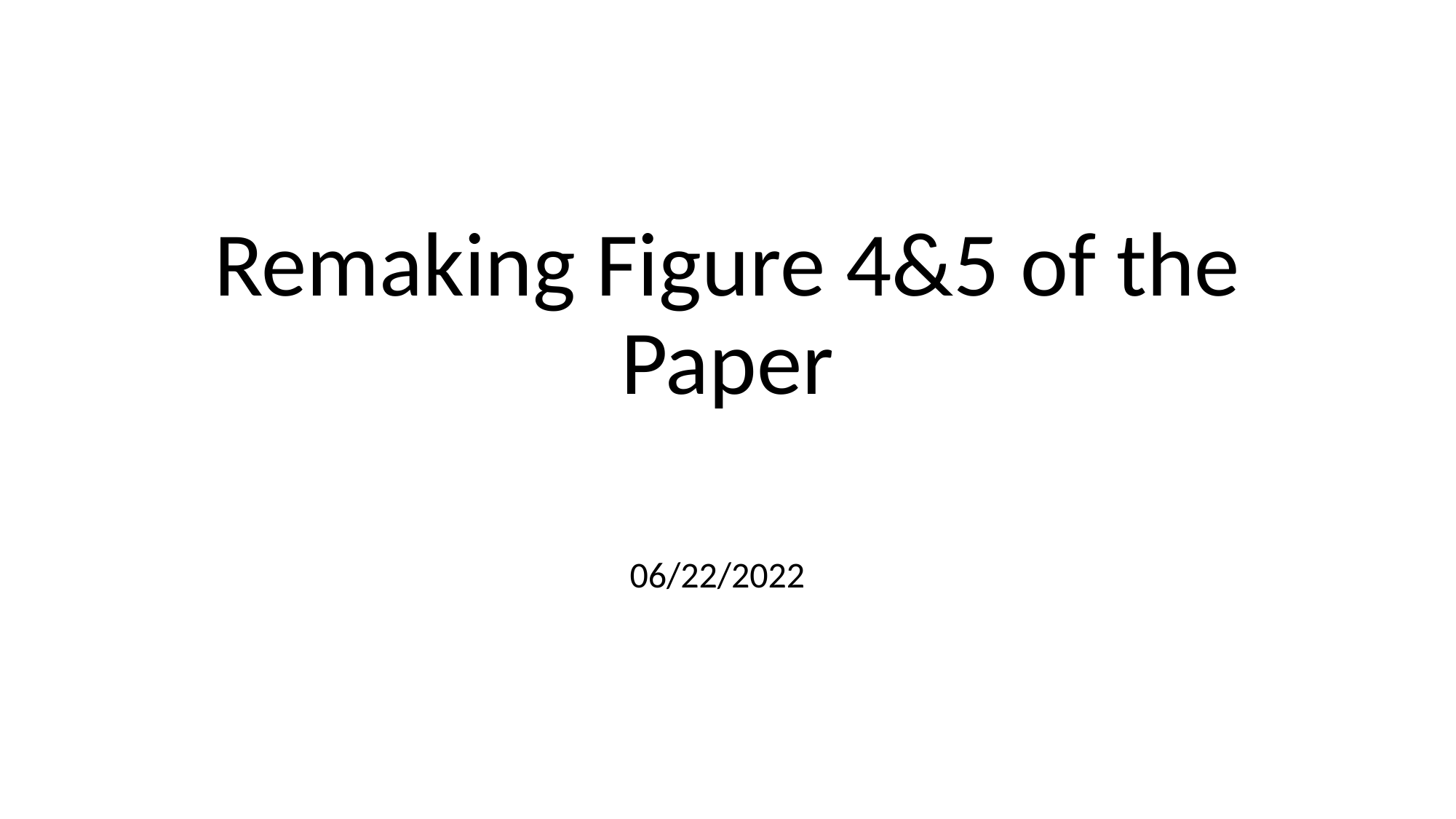

# Remaking Figure 4&5 of the Paper
06/22/2022